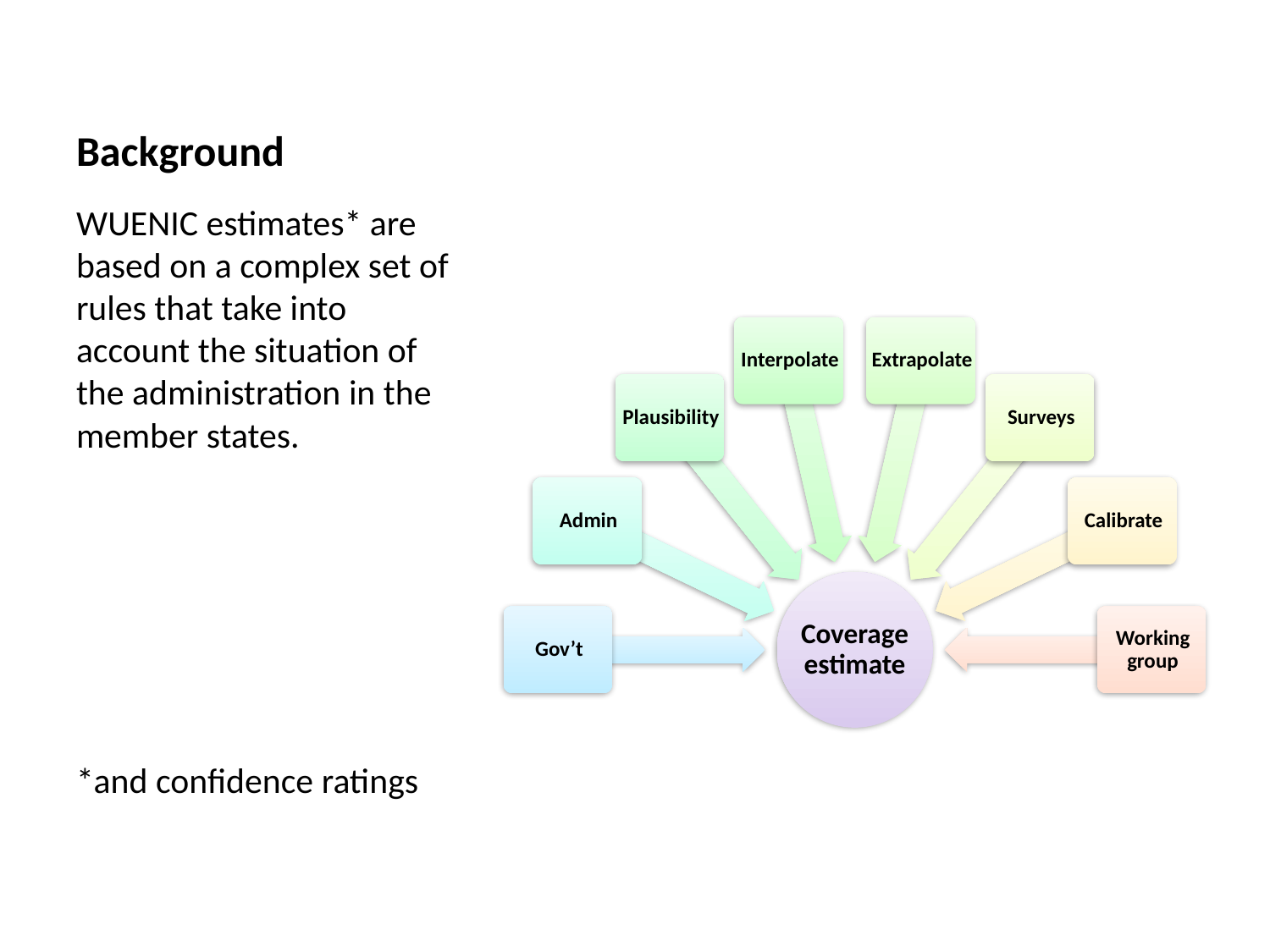

# Background
WUENIC estimates* are based on a complex set of rules that take into account the situation of the administration in the member states.

*and confidence ratings
Coverage estimate
Gov’t
Admin
Plausibility
Interpolate
Extrapolate
Surveys
Calibrate
Working group